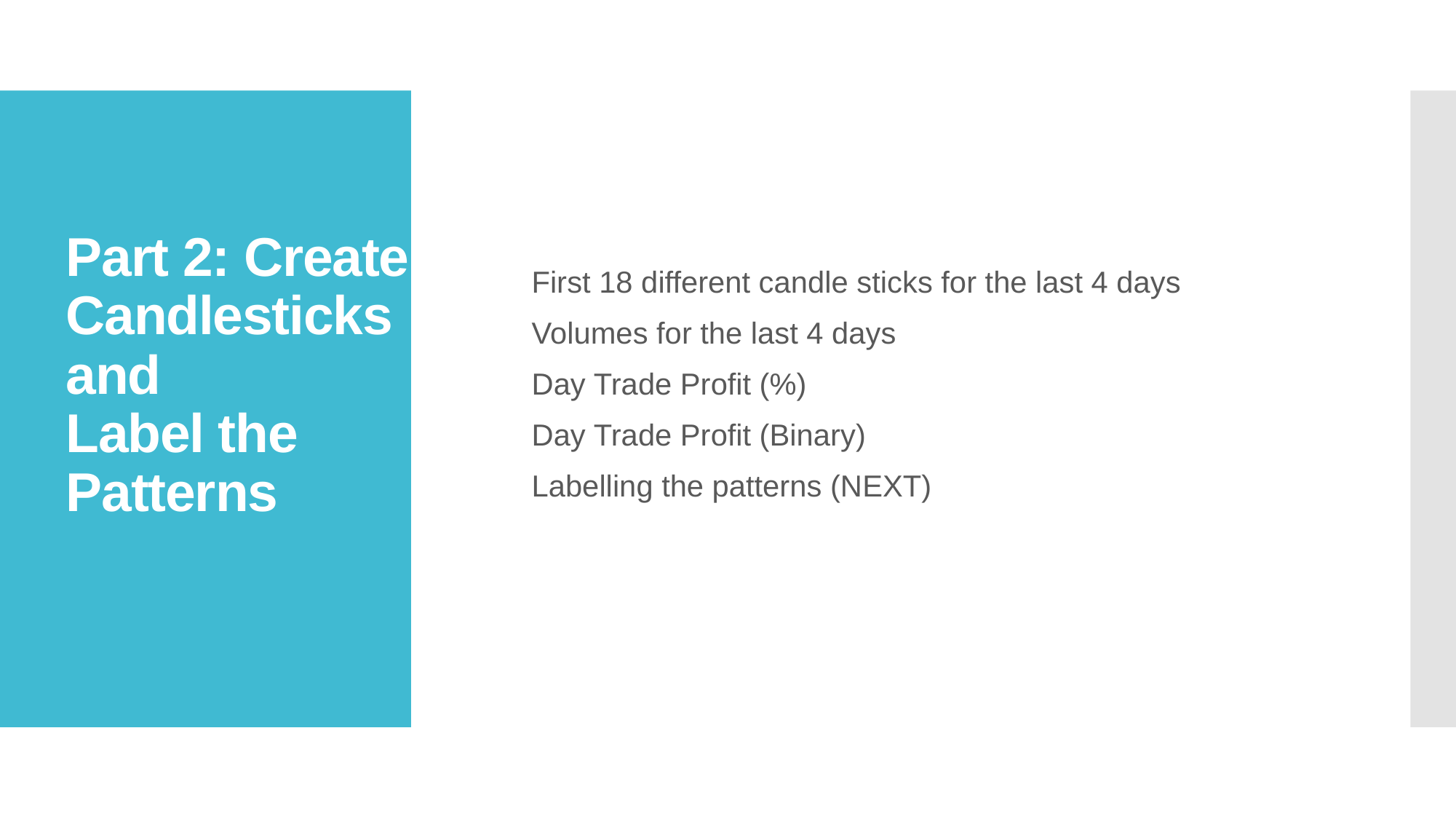

First 18 different candle sticks for the last 4 days
Volumes for the last 4 days
Day Trade Profit (%)
Day Trade Profit (Binary)
Labelling the patterns (NEXT)

# Part 2: Create Candlesticks and Label the Patterns